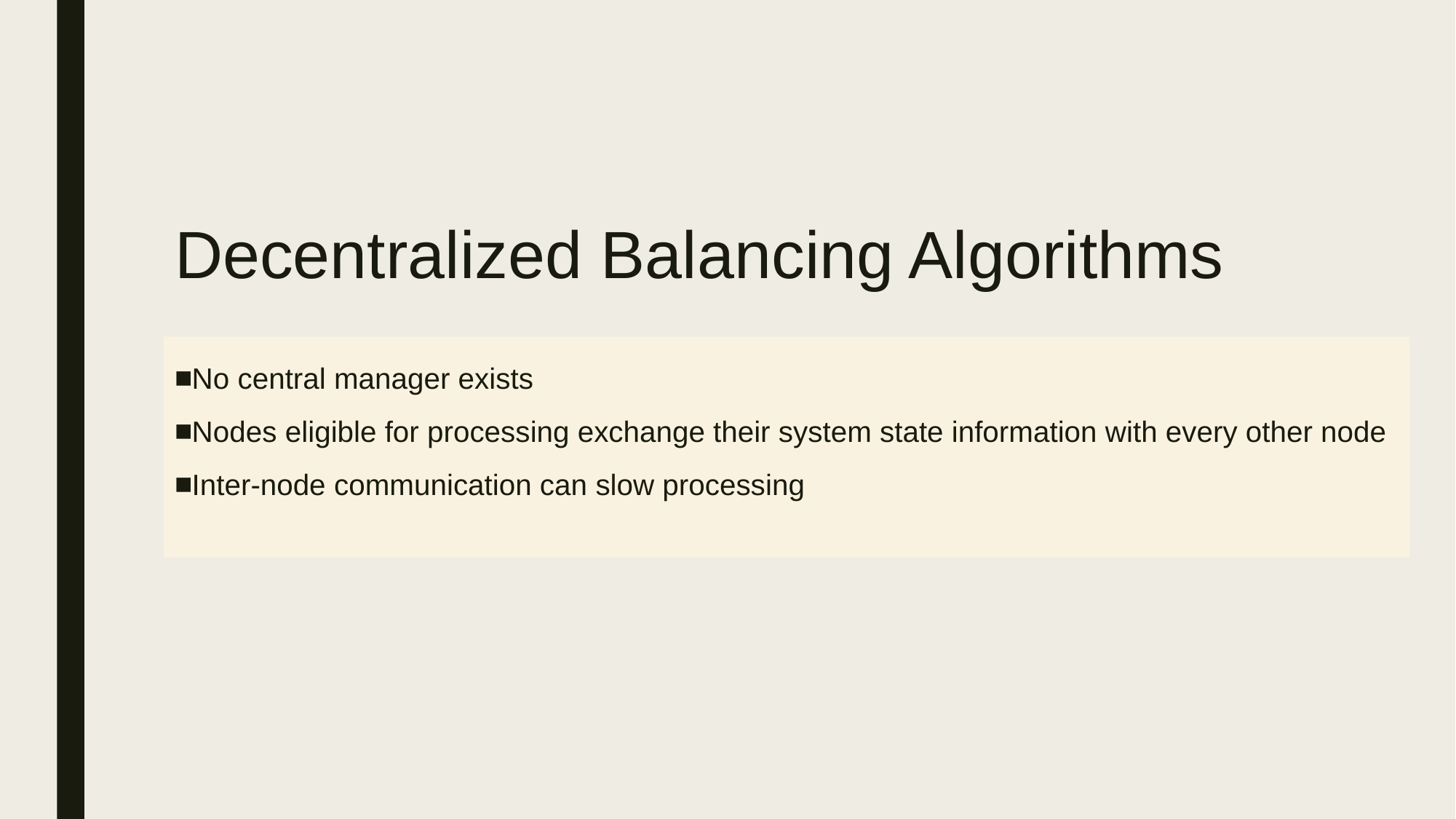

# Decentralized Balancing Algorithms
No central manager exists
Nodes eligible for processing exchange their system state information with every other node
Inter-node communication can slow processing